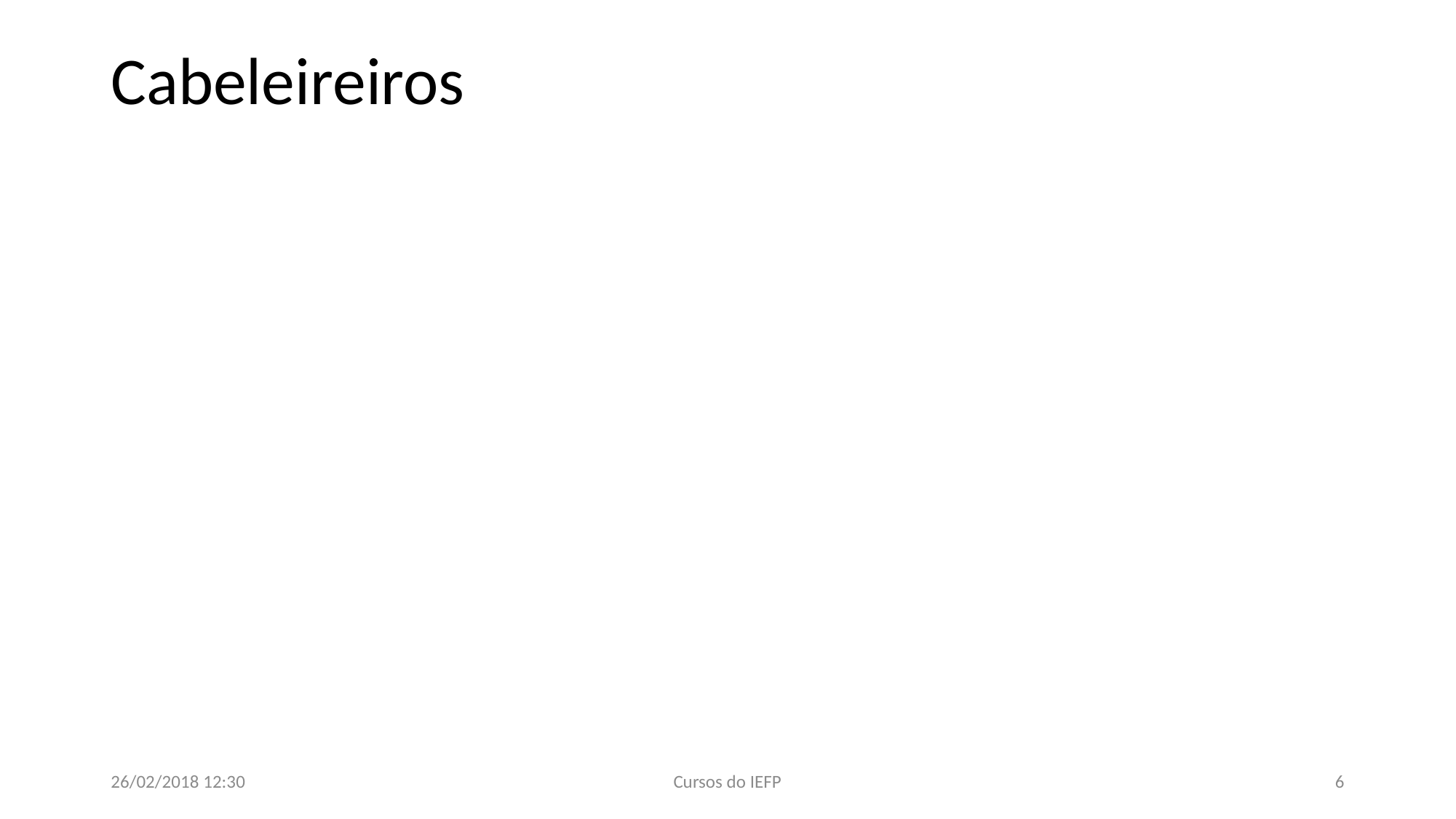

# Cabeleireiros

26/02/2018 12:30
Cursos do IEFP
6